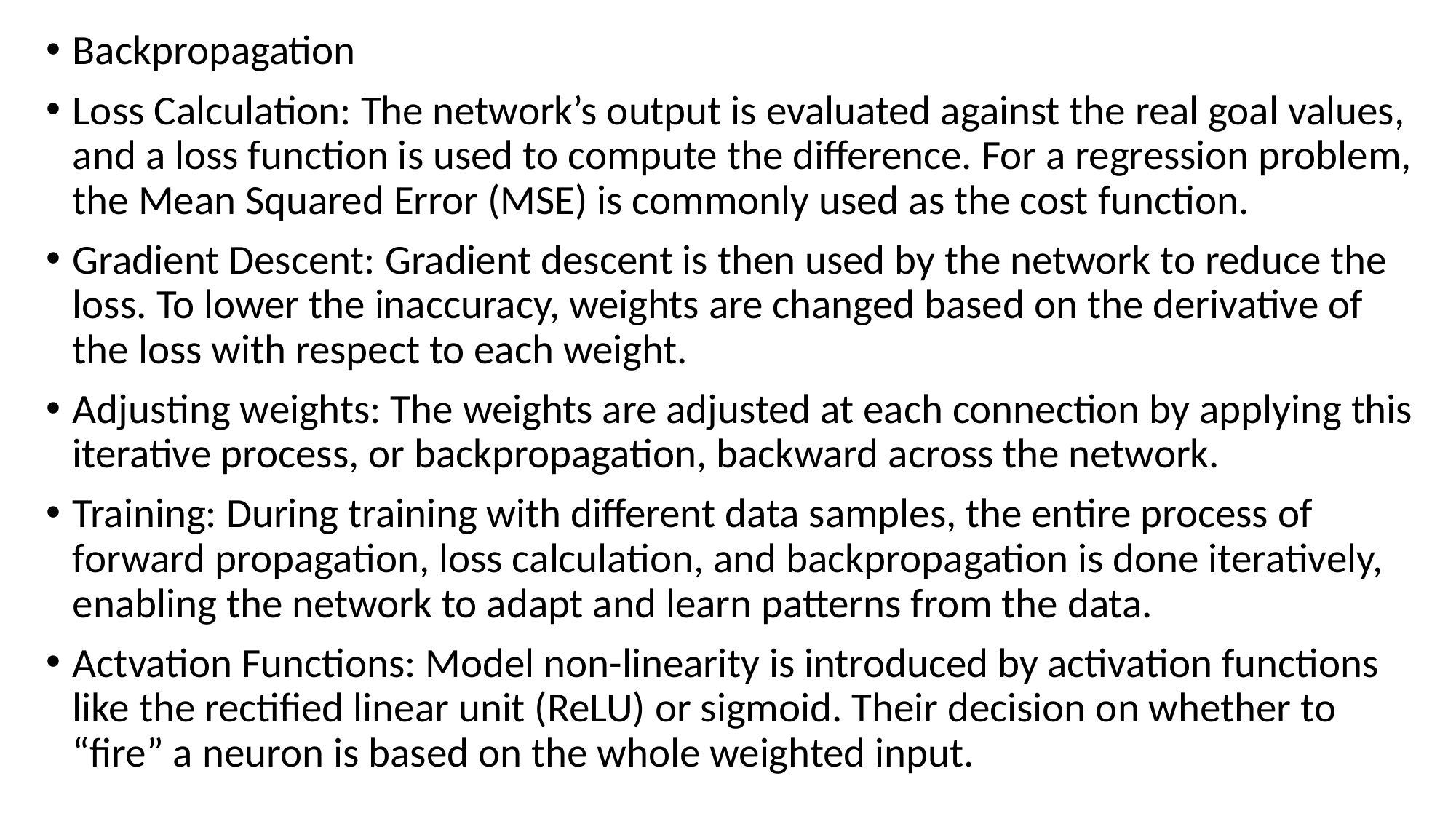

Backpropagation
Loss Calculation: The network’s output is evaluated against the real goal values, and a loss function is used to compute the difference. For a regression problem, the Mean Squared Error (MSE) is commonly used as the cost function.
Gradient Descent: Gradient descent is then used by the network to reduce the loss. To lower the inaccuracy, weights are changed based on the derivative of the loss with respect to each weight.
Adjusting weights: The weights are adjusted at each connection by applying this iterative process, or backpropagation, backward across the network.
Training: During training with different data samples, the entire process of forward propagation, loss calculation, and backpropagation is done iteratively, enabling the network to adapt and learn patterns from the data.
Actvation Functions: Model non-linearity is introduced by activation functions like the rectified linear unit (ReLU) or sigmoid. Their decision on whether to “fire” a neuron is based on the whole weighted input.